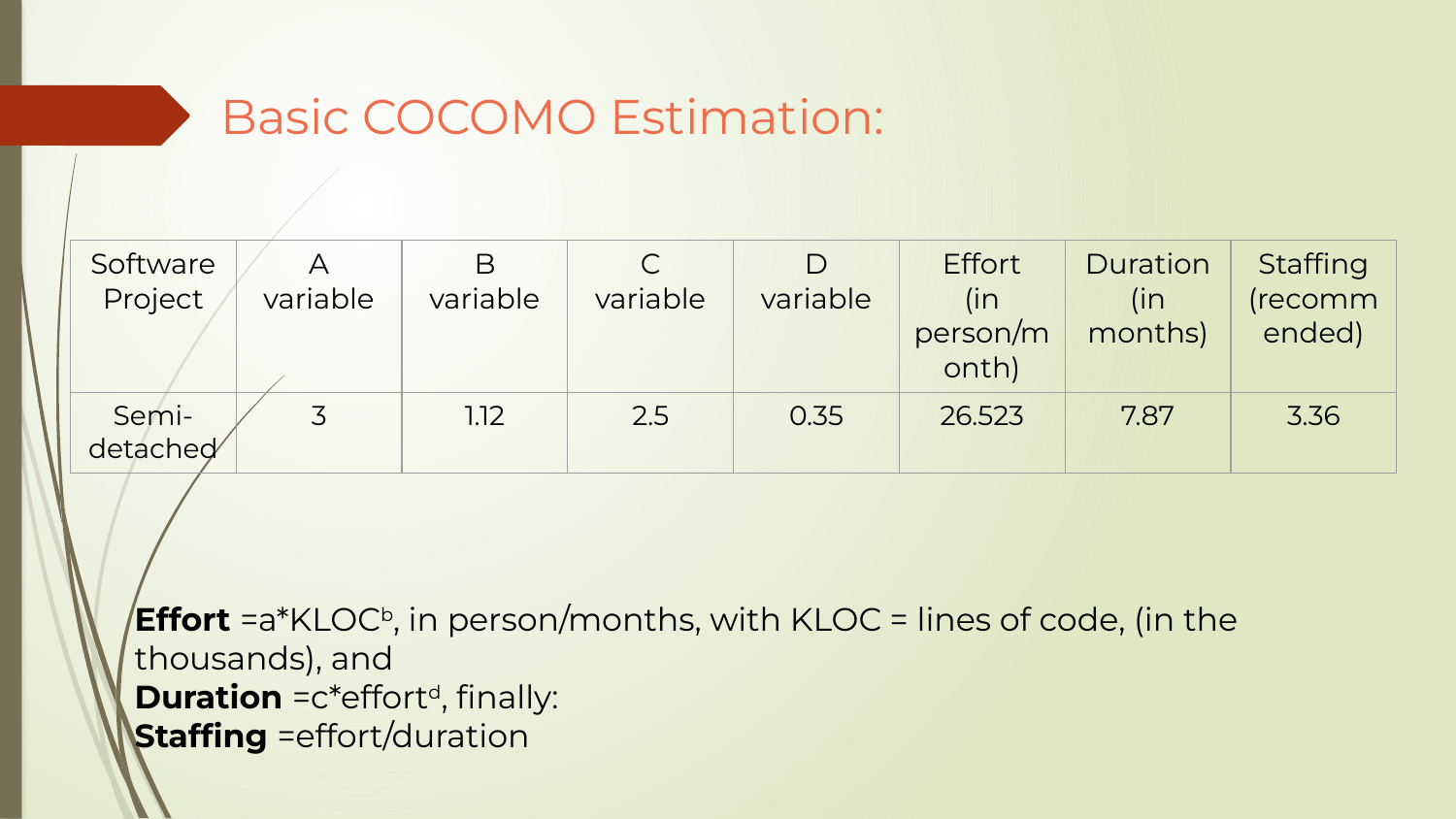

Basic COCOMO Estimation:
| Software Project | A variable | B variable | C variable | D variable | Effort (in person/month) | Duration (in months) | Staffing (recommended) |
| --- | --- | --- | --- | --- | --- | --- | --- |
| Semi-detached | 3 | 1.12 | 2.5 | 0.35 | 26.523 | 7.87 | 3.36 |
Effort =a*KLOCb, in person/months, with KLOC = lines of code, (in the thousands), and
Duration =c*effortd, finally:
Staffing =effort/duration